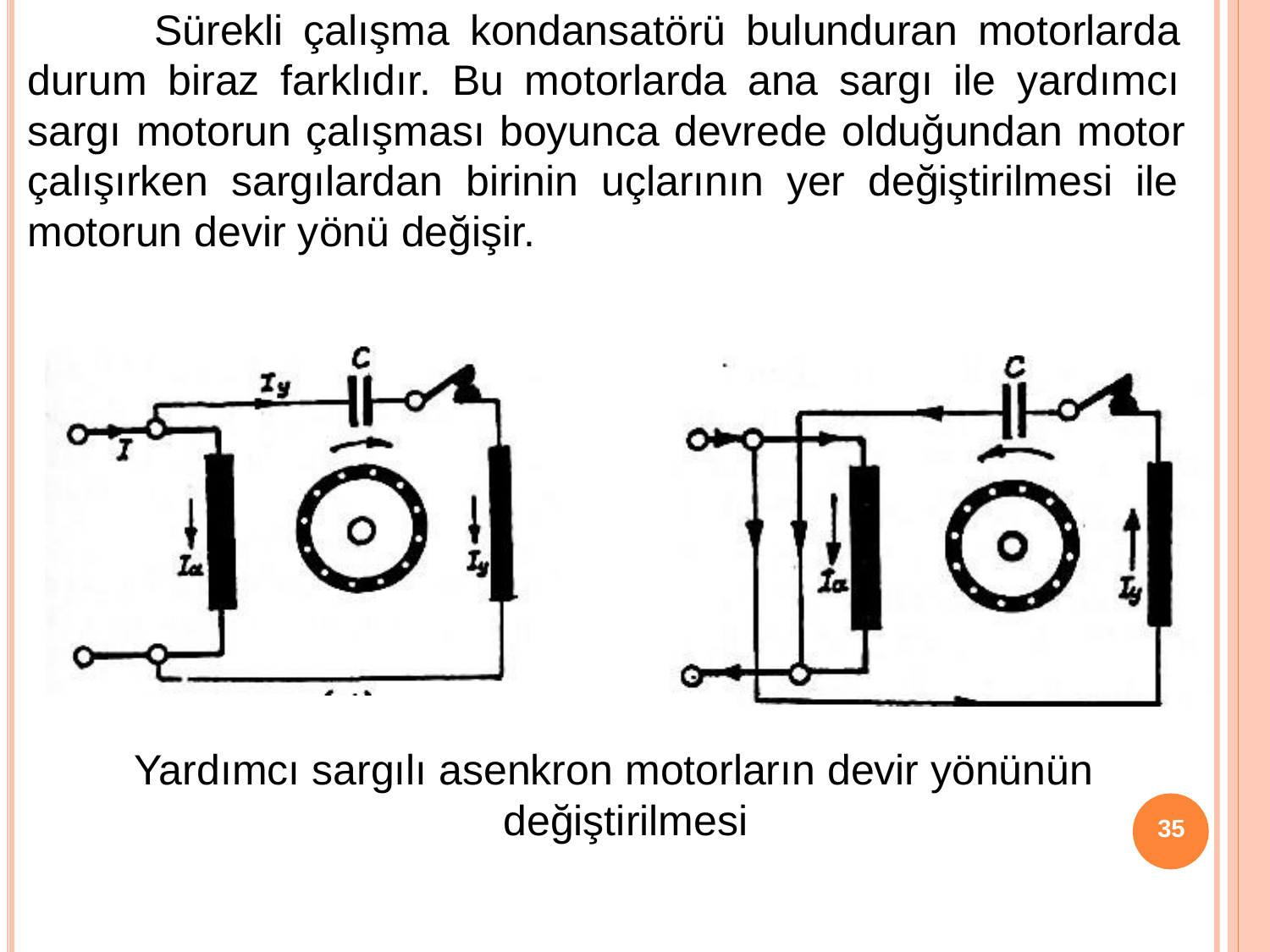

# Sürekli çalışma kondansatörü bulunduran motorlarda  durum biraz farklıdır. Bu motorlarda ana sargı ile yardımcı  sargı motorun çalışması boyunca devrede olduğundan motor  çalışırken sargılardan birinin uçlarının yer değiştirilmesi ile  motorun devir yönü değişir.

Yardımcı sargılı asenkron motorların devir yönünün  değiştirilmesi
35